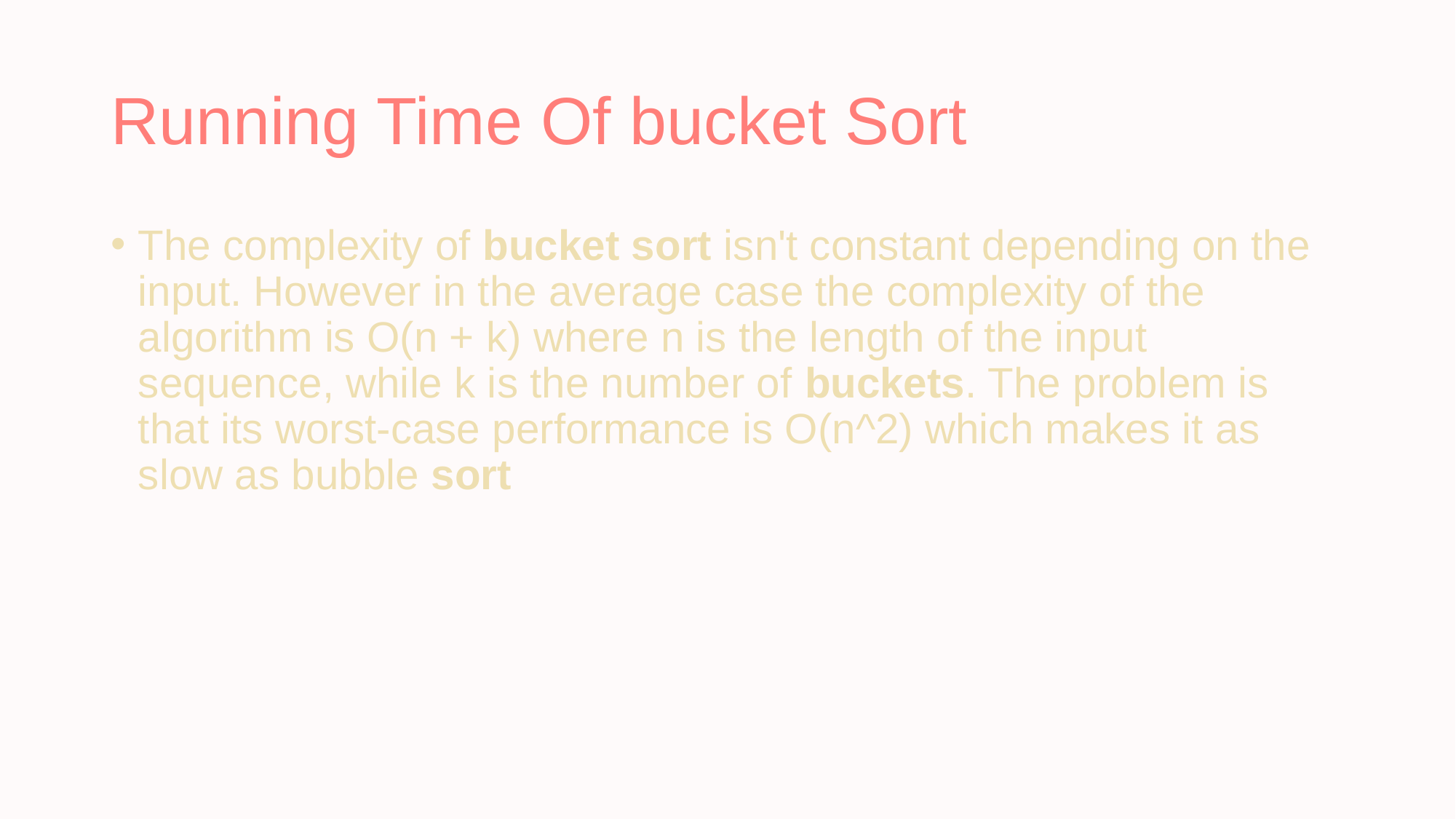

# Running Time Of bucket Sort
The complexity of bucket sort isn't constant depending on the input. However in the average case the complexity of the algorithm is O(n + k) where n is the length of the input sequence, while k is the number of buckets. The problem is that its worst-case performance is O(n^2) which makes it as slow as bubble sort